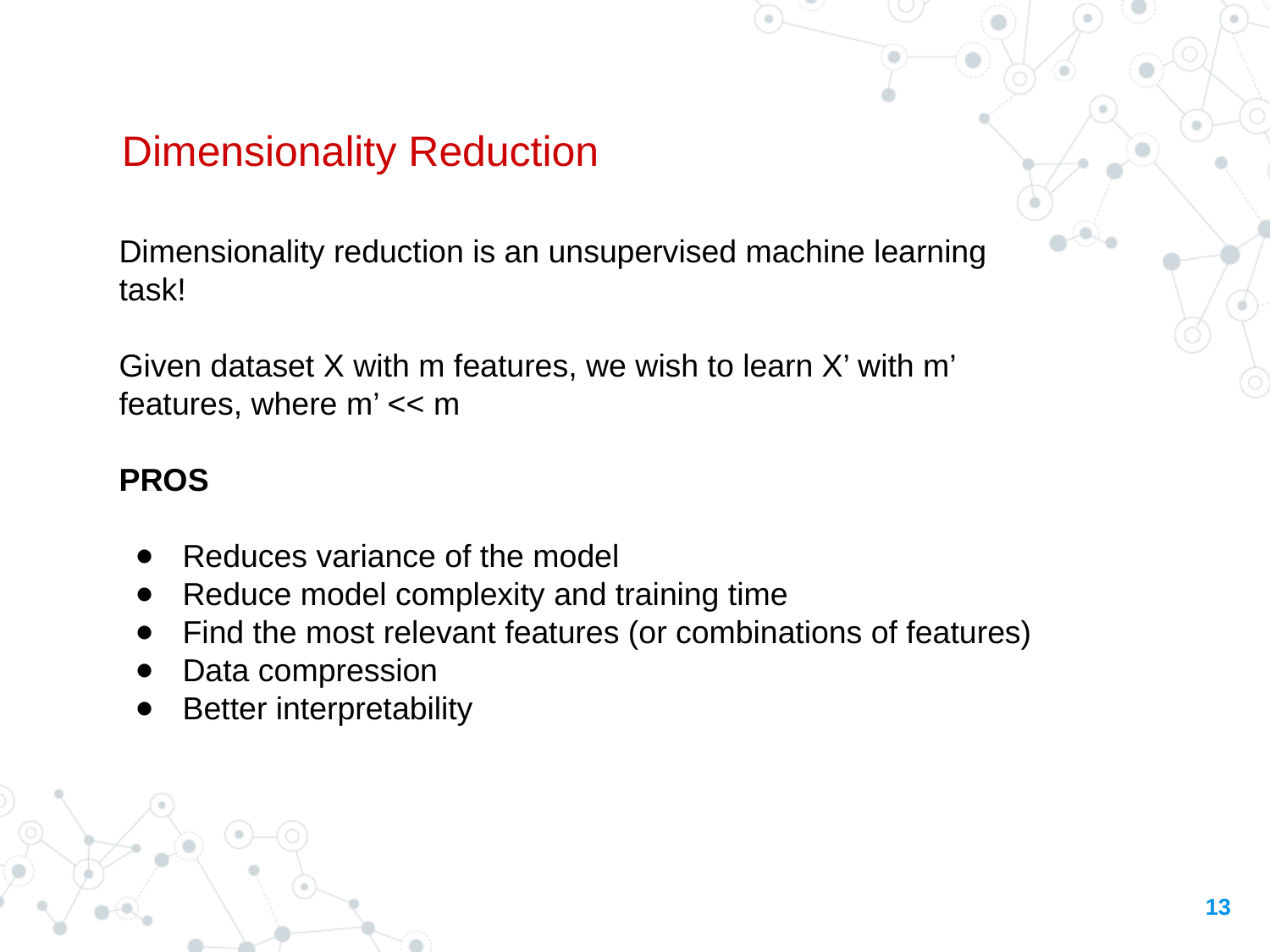

# Dimensionality Reduction
Dimensionality reduction is an unsupervised machine learning task!

Given dataset X with m features, we wish to learn X’ with m’ features, where m’ << m

PROS

Reduces variance of the model
Reduce model complexity and training time
Find the most relevant features (or combinations of features)
Data compression
Better interpretability

13